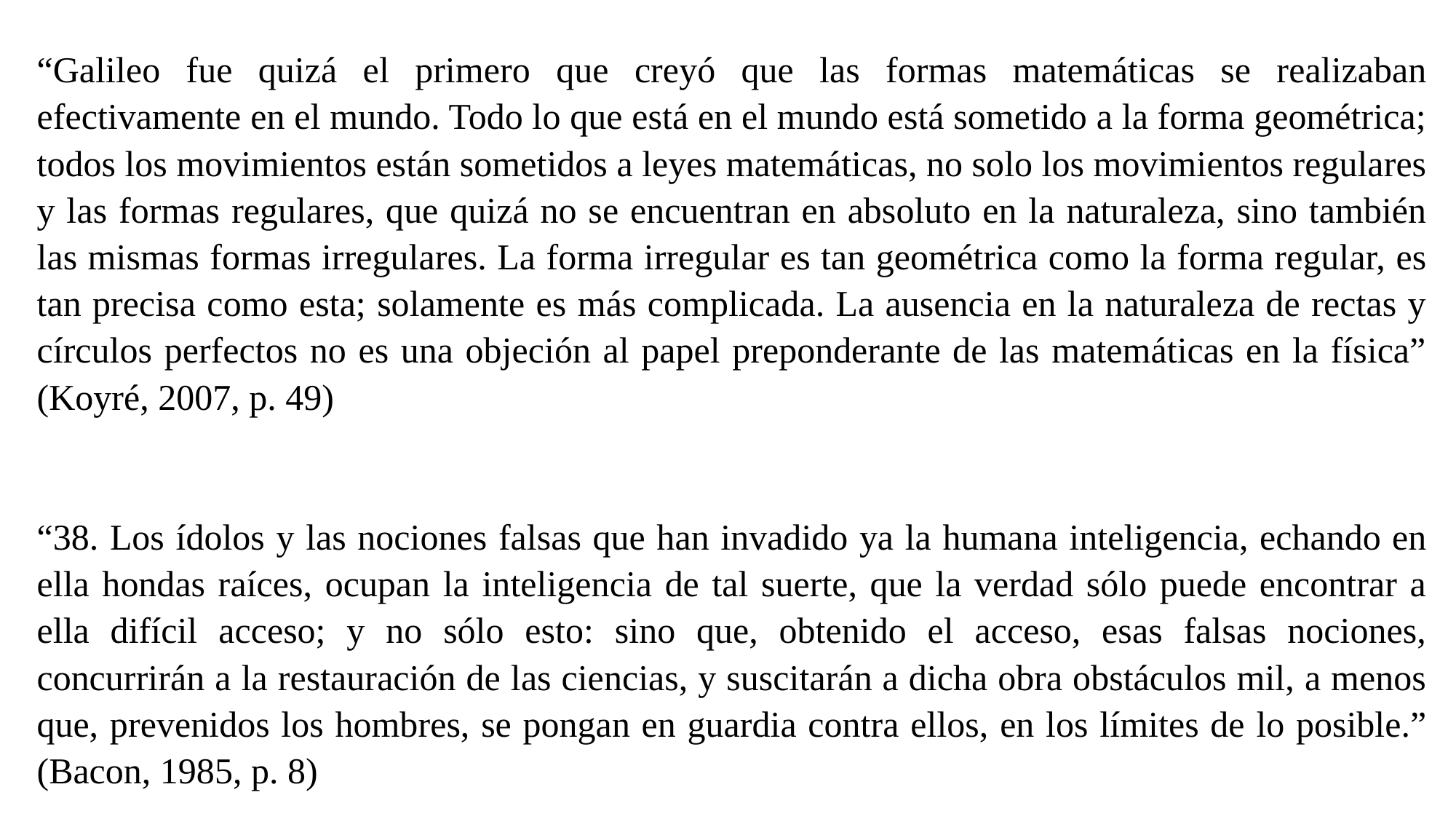

“Galileo fue quizá el primero que creyó que las formas matemáticas se realizaban efectivamente en el mundo. Todo lo que está en el mundo está sometido a la forma geométrica; todos los movimientos están sometidos a leyes matemáticas, no solo los movimientos regulares y las formas regulares, que quizá no se encuentran en absoluto en la naturaleza, sino también las mismas formas irregulares. La forma irregular es tan geométrica como la forma regular, es tan precisa como esta; solamente es más complicada. La ausencia en la naturaleza de rectas y círculos perfectos no es una objeción al papel preponderante de las matemáticas en la física” (Koyré, 2007, p. 49)

“38. Los ídolos y las nociones falsas que han invadido ya la humana inteligencia, echando en ella hondas raíces, ocupan la inteligencia de tal suerte, que la verdad sólo puede encontrar a ella difícil acceso; y no sólo esto: sino que, obtenido el acceso, esas falsas nociones, concurrirán a la restauración de las ciencias, y suscitarán a dicha obra obstáculos mil, a menos que, prevenidos los hombres, se pongan en guardia contra ellos, en los límites de lo posible.” (Bacon, 1985, p. 8)